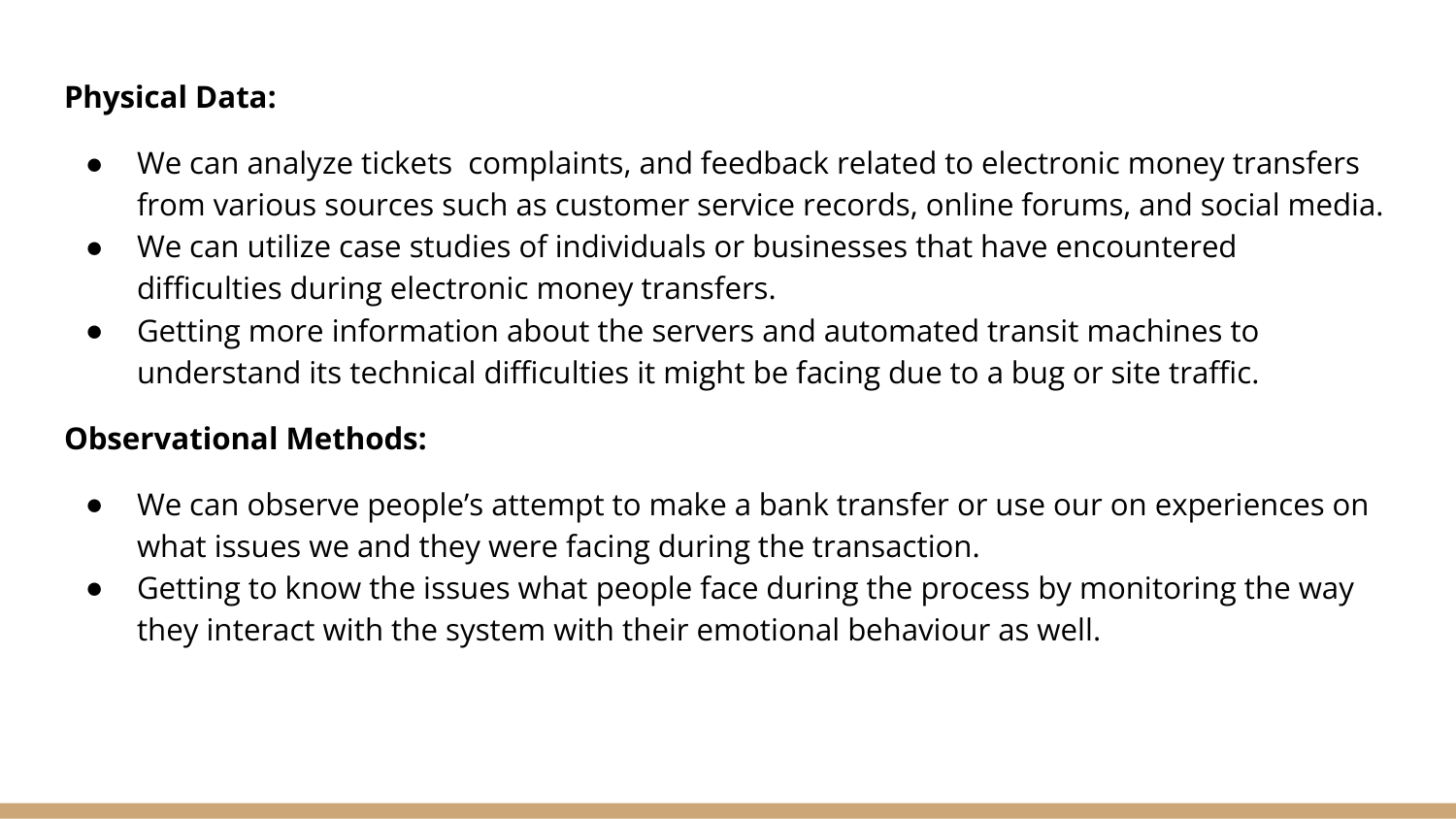

Physical Data:
We can analyze tickets  complaints, and feedback related to electronic money transfers from various sources such as customer service records, online forums, and social media.
We can utilize case studies of individuals or businesses that have encountered difficulties during electronic money transfers.
Getting more information about the servers and automated transit machines to understand its technical difficulties it might be facing due to a bug or site traffic.
Observational Methods:
We can observe people’s attempt to make a bank transfer or use our on experiences on what issues we and they were facing during the transaction.
Getting to know the issues what people face during the process by monitoring the way they interact with the system with their emotional behaviour as well.